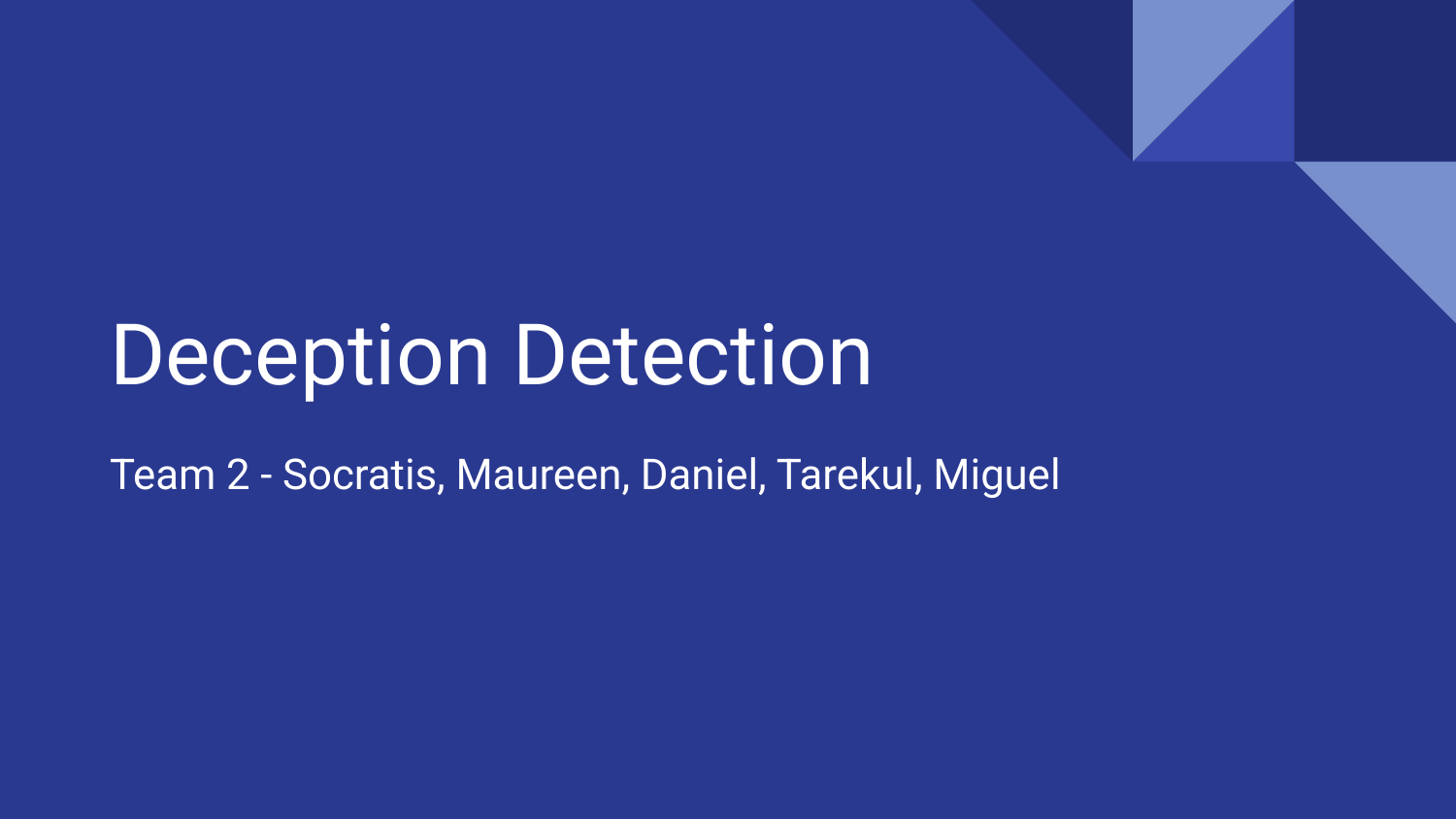

# Deception Detection
Team 2 - Socratis, Maureen, Daniel, Tarekul, Miguel